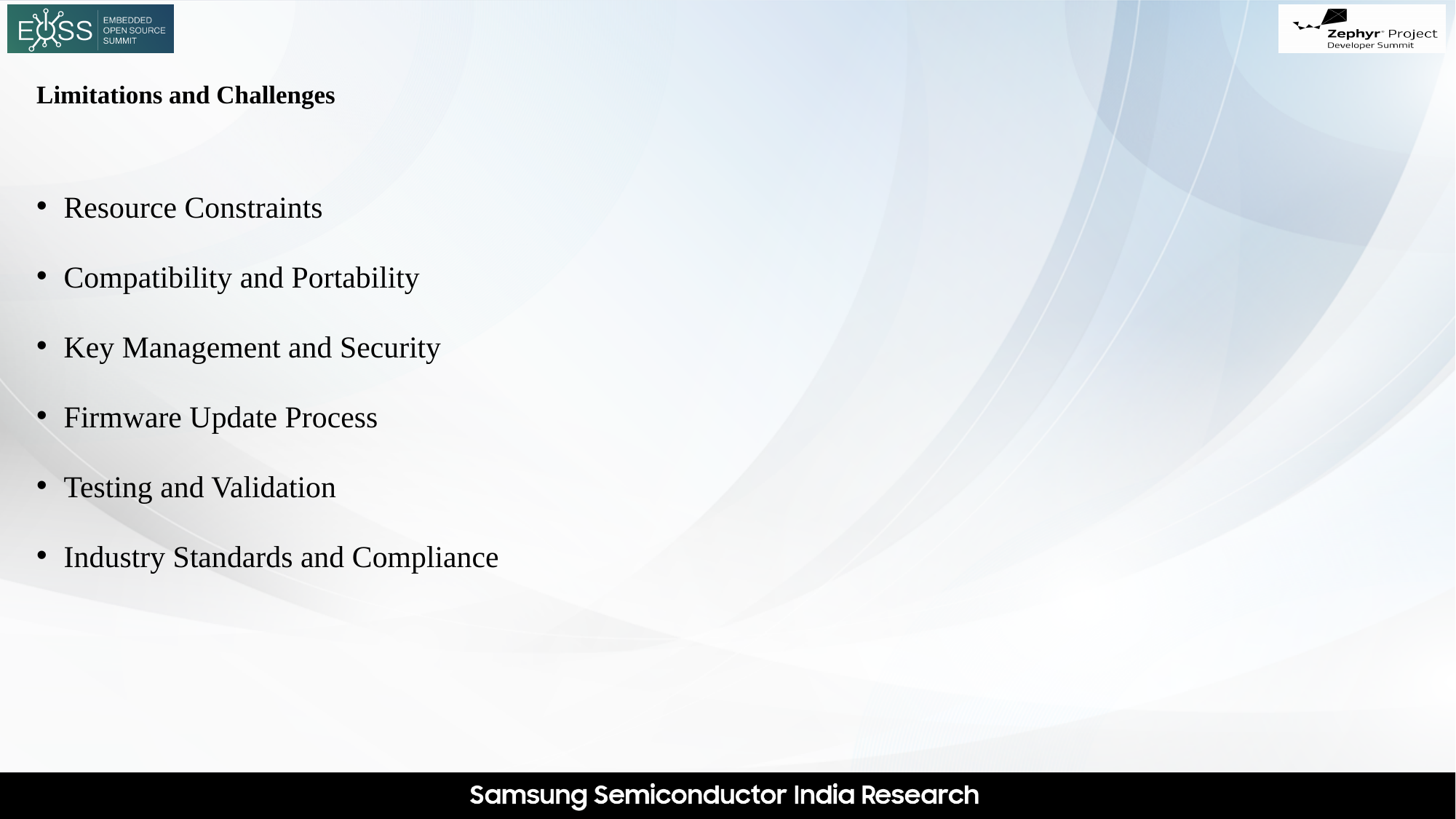

# Limitations and Challenges
Resource Constraints
Compatibility and Portability
Key Management and Security
Firmware Update Process
Testing and Validation
Industry Standards and Compliance